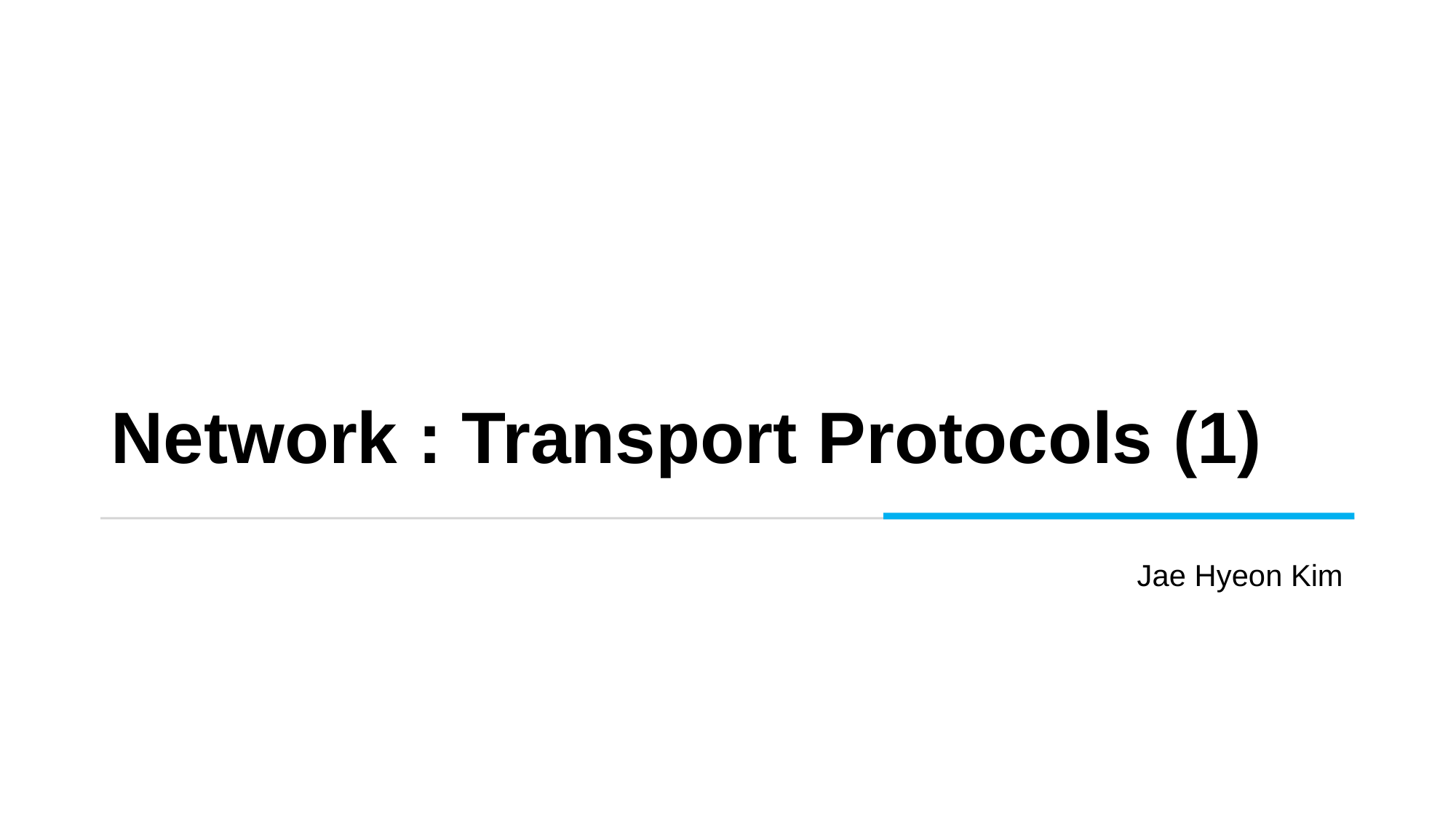

# Network : Transport Protocols (1)

Jae Hyeon Kim